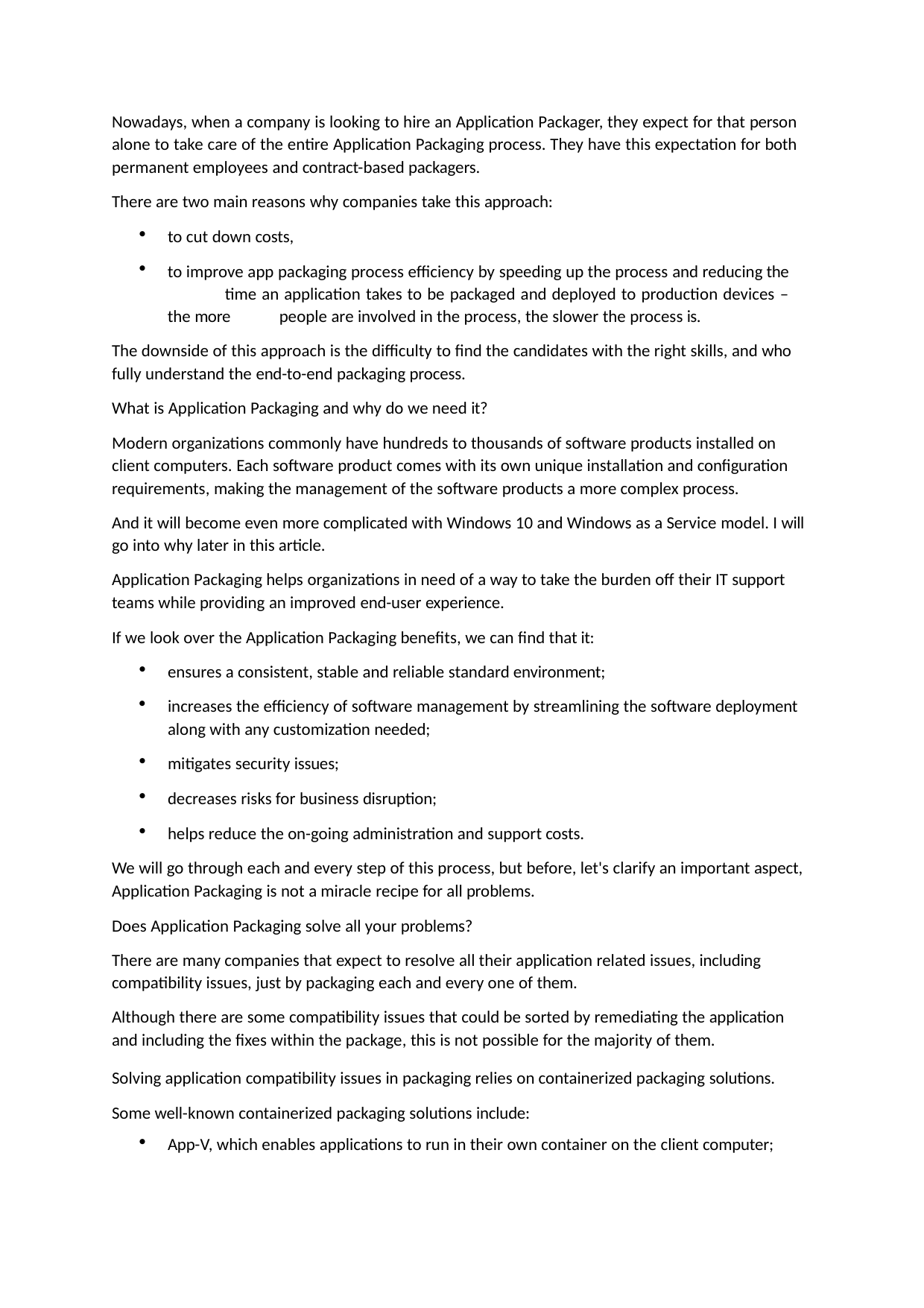

Nowadays, when a company is looking to hire an Application Packager, they expect for that person alone to take care of the entire Application Packaging process. They have this expectation for both permanent employees and contract-based packagers.
There are two main reasons why companies take this approach:
to cut down costs,
to improve app packaging process efficiency by speeding up the process and reducing the 	time an application takes to be packaged and deployed to production devices – the more 	people are involved in the process, the slower the process is.
The downside of this approach is the difficulty to find the candidates with the right skills, and who fully understand the end-to-end packaging process.
What is Application Packaging and why do we need it?
Modern organizations commonly have hundreds to thousands of software products installed on client computers. Each software product comes with its own unique installation and configuration requirements, making the management of the software products a more complex process.
And it will become even more complicated with Windows 10 and Windows as a Service model. I will go into why later in this article.
Application Packaging helps organizations in need of a way to take the burden off their IT support teams while providing an improved end-user experience.
If we look over the Application Packaging benefits, we can find that it:
ensures a consistent, stable and reliable standard environment;
increases the efficiency of software management by streamlining the software deployment along with any customization needed;
mitigates security issues;
decreases risks for business disruption;
helps reduce the on-going administration and support costs.
We will go through each and every step of this process, but before, let's clarify an important aspect, Application Packaging is not a miracle recipe for all problems.
Does Application Packaging solve all your problems?
There are many companies that expect to resolve all their application related issues, including compatibility issues, just by packaging each and every one of them.
Although there are some compatibility issues that could be sorted by remediating the application and including the fixes within the package, this is not possible for the majority of them.
Solving application compatibility issues in packaging relies on containerized packaging solutions. Some well-known containerized packaging solutions include:
App-V, which enables applications to run in their own container on the client computer;